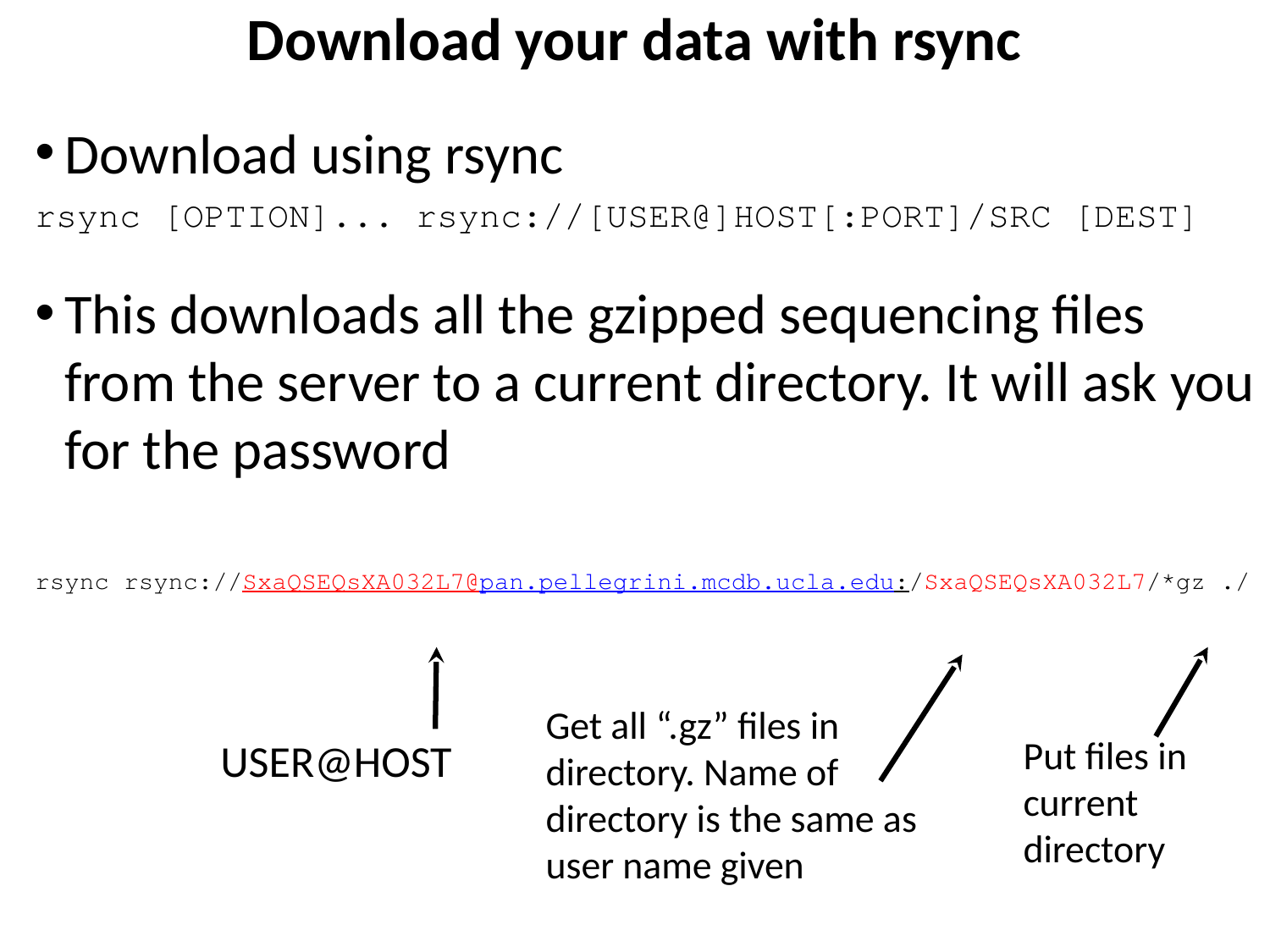

# Download your data with rsync
Download using rsync
rsync [OPTION]... rsync://[USER@]HOST[:PORT]/SRC [DEST]

This downloads all the gzipped sequencing files from the server to a current directory. It will ask you for the password

rsync rsync://SxaQSEQsXA032L7@pan.pellegrini.mcdb.ucla.edu:/SxaQSEQsXA032L7/*gz ./

Get all “.gz” files in directory. Name of directory is the same as user name given
Put files in current directory
USER@HOST